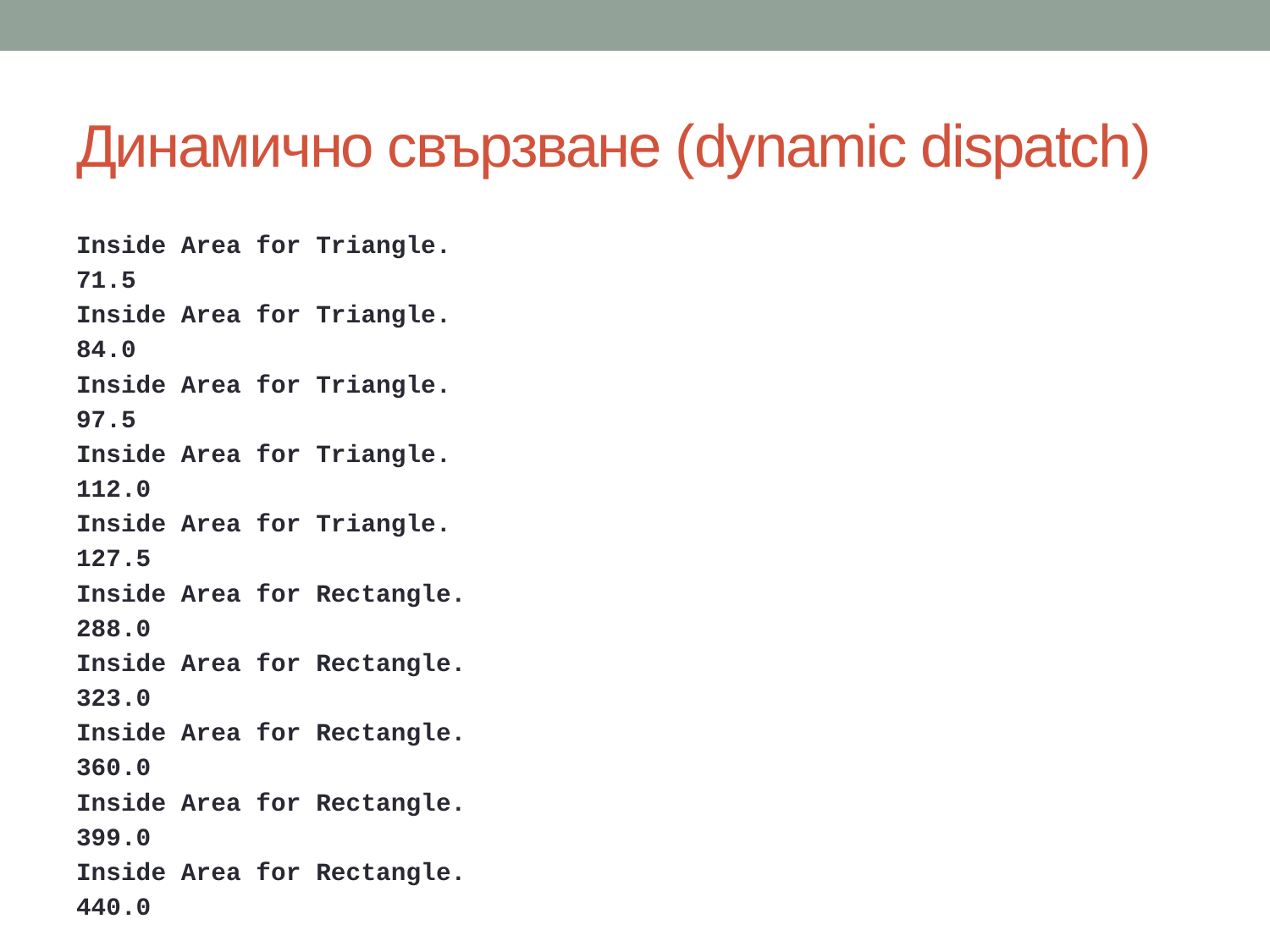

# Динамично свързване (dynamic dispatch)
Inside Area for Triangle.
71.5
Inside Area for Triangle.
84.0
Inside Area for Triangle.
97.5
Inside Area for Triangle.
112.0
Inside Area for Triangle.
127.5
Inside Area for Rectangle.
288.0
Inside Area for Rectangle.
323.0
Inside Area for Rectangle.
360.0
Inside Area for Rectangle.
399.0
Inside Area for Rectangle.
440.0